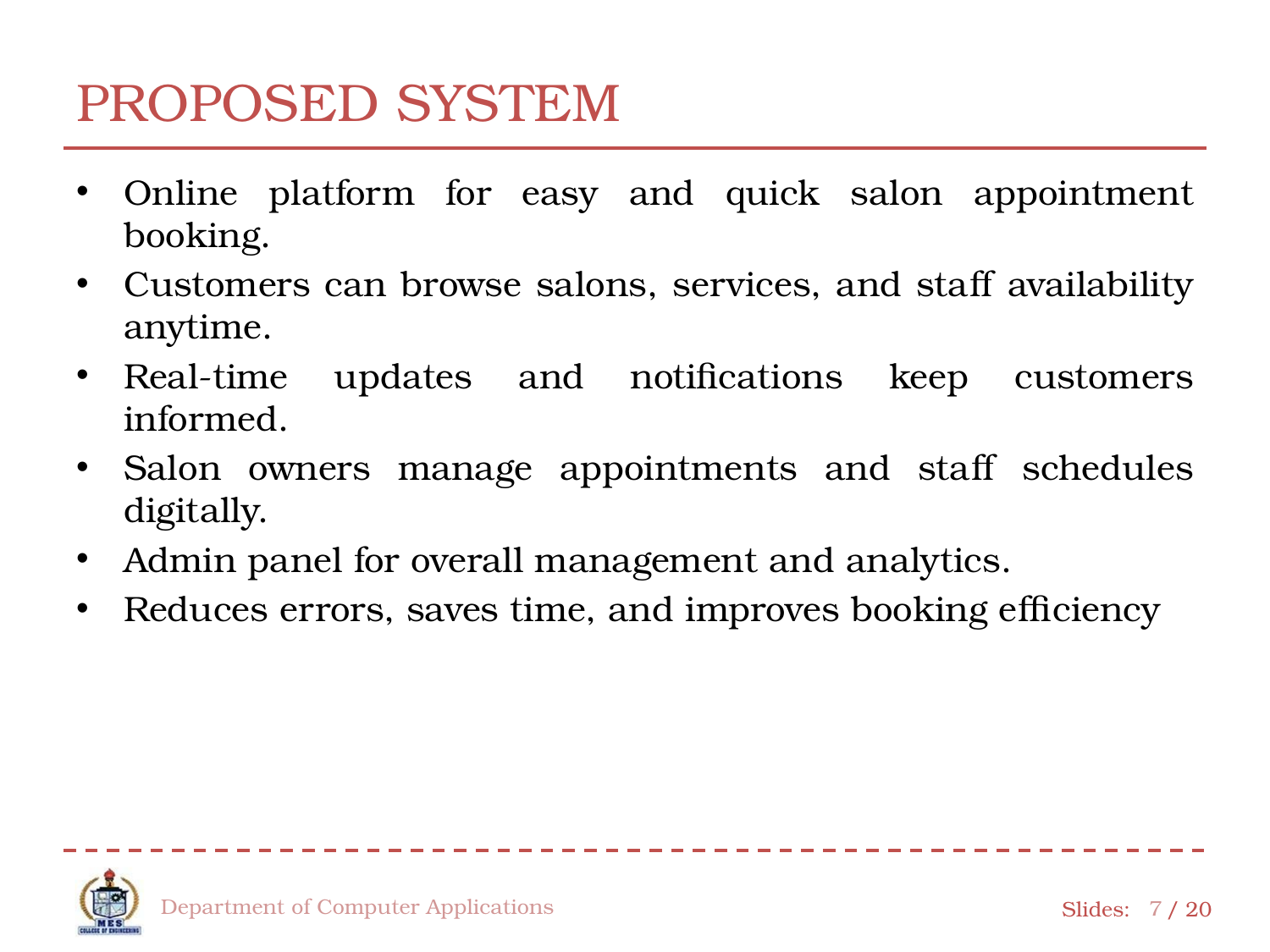

# PROPOSED SYSTEM
Online platform for easy and quick salon appointment booking.
Customers can browse salons, services, and staff availability anytime.
Real-time updates and notifications keep customers informed.
Salon owners manage appointments and staff schedules digitally.
Admin panel for overall management and analytics.
Reduces errors, saves time, and improves booking efficiency
Department of Computer Applications
7